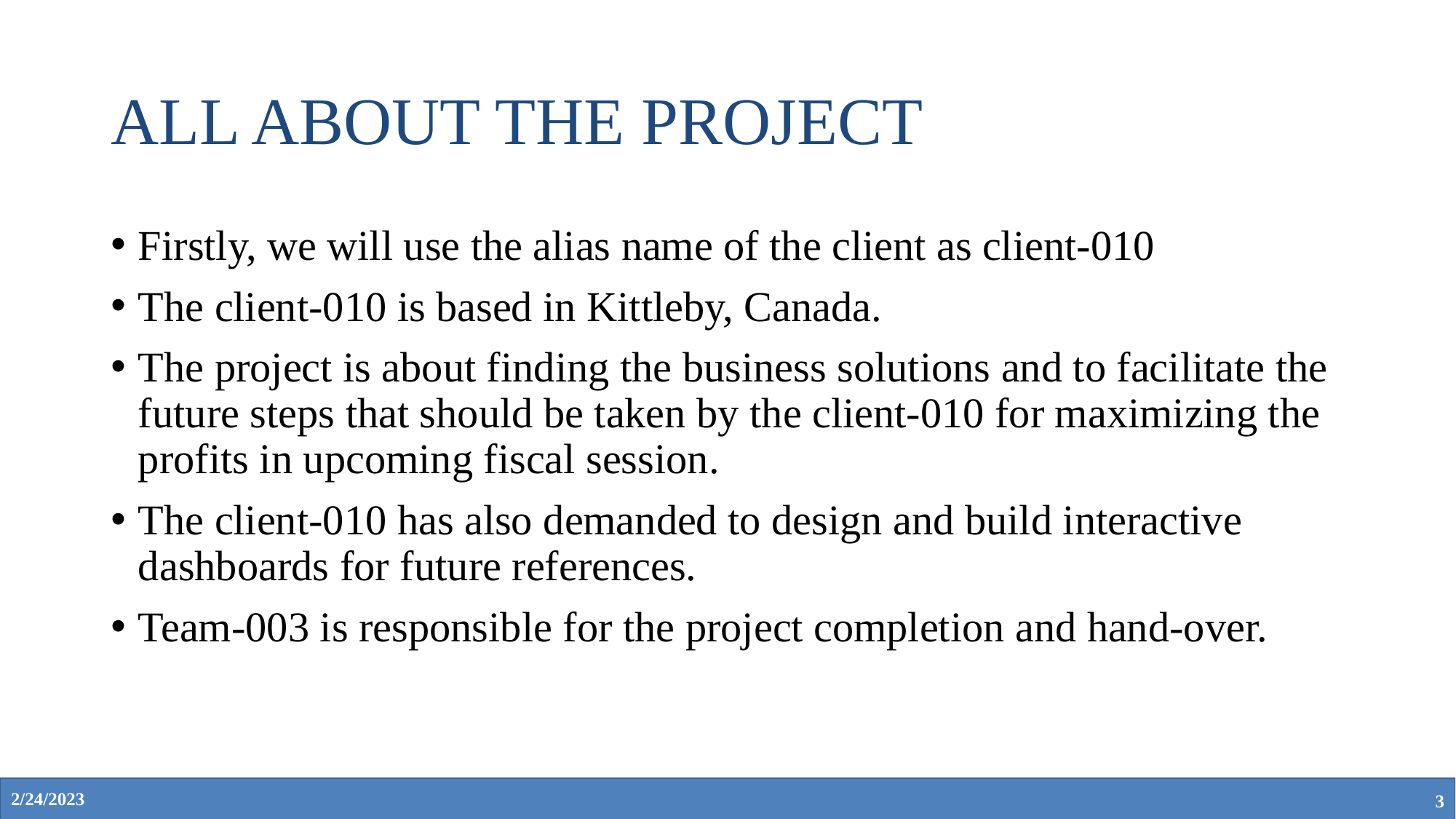

# ALL ABOUT THE PROJECT
Firstly, we will use the alias name of the client as client-010
The client-010 is based in Kittleby, Canada.
The project is about finding the business solutions and to facilitate the future steps that should be taken by the client-010 for maximizing the profits in upcoming fiscal session.
The client-010 has also demanded to design and build interactive dashboards for future references.
Team-003 is responsible for the project completion and hand-over.
2/24/2023
3